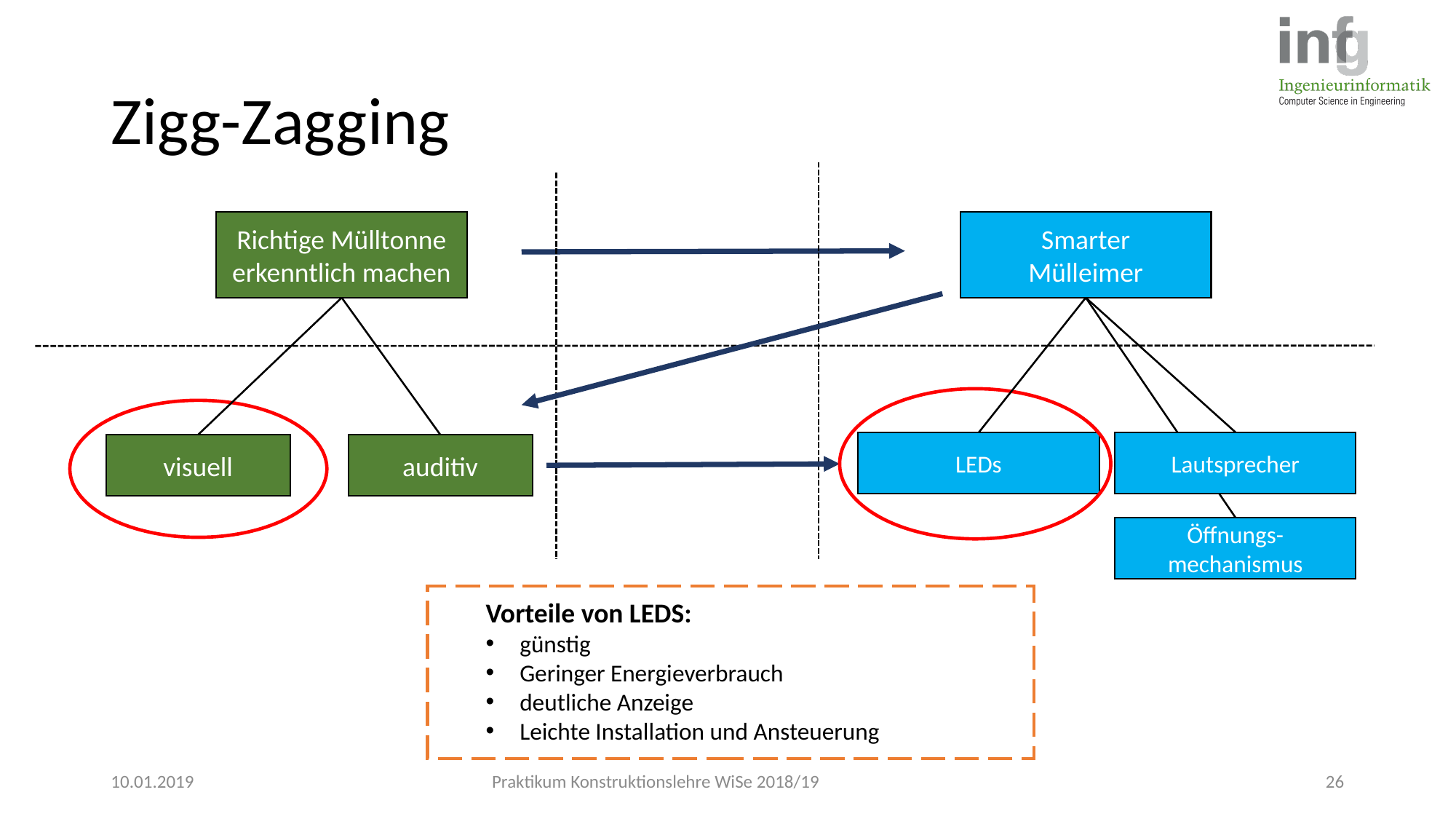

# Zigg-Zagging
Richtige Mülltonne erkenntlich machen
Smarter
Mülleimer

Lautsprecher
LEDs
visuell
auditiv
Öffnungs-mechanismus

Vorteile von LEDS:
günstig
Geringer Energieverbrauch
deutliche Anzeige
Leichte Installation und Ansteuerung
10.01.2019
Praktikum Konstruktionslehre WiSe 2018/19
26